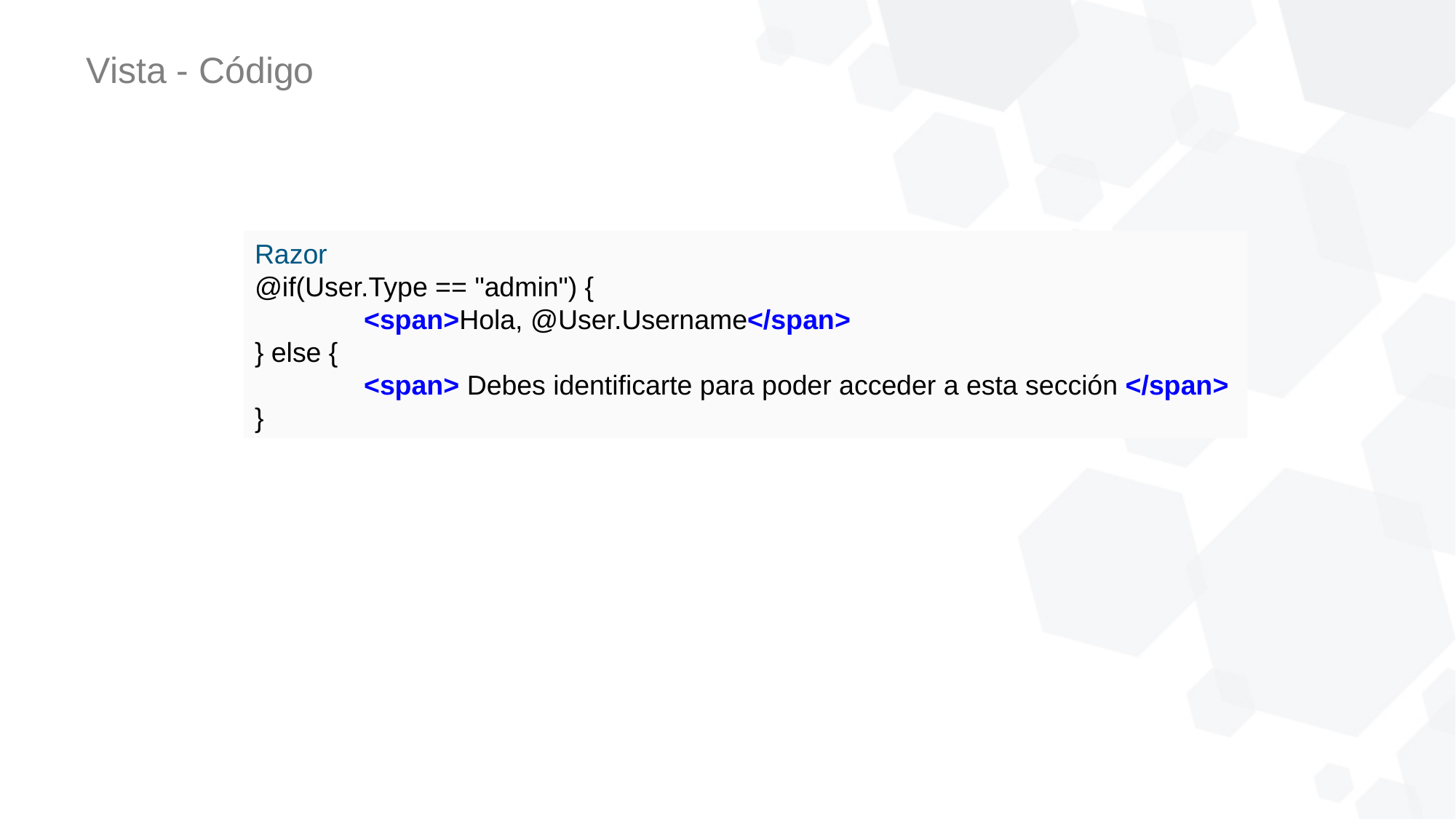

# Vista - Código
Razor
@if(User.Type == "admin") {
	<span>Hola, @User.Username</span>
} else {
	<span> Debes identificarte para poder acceder a esta sección </span>
}